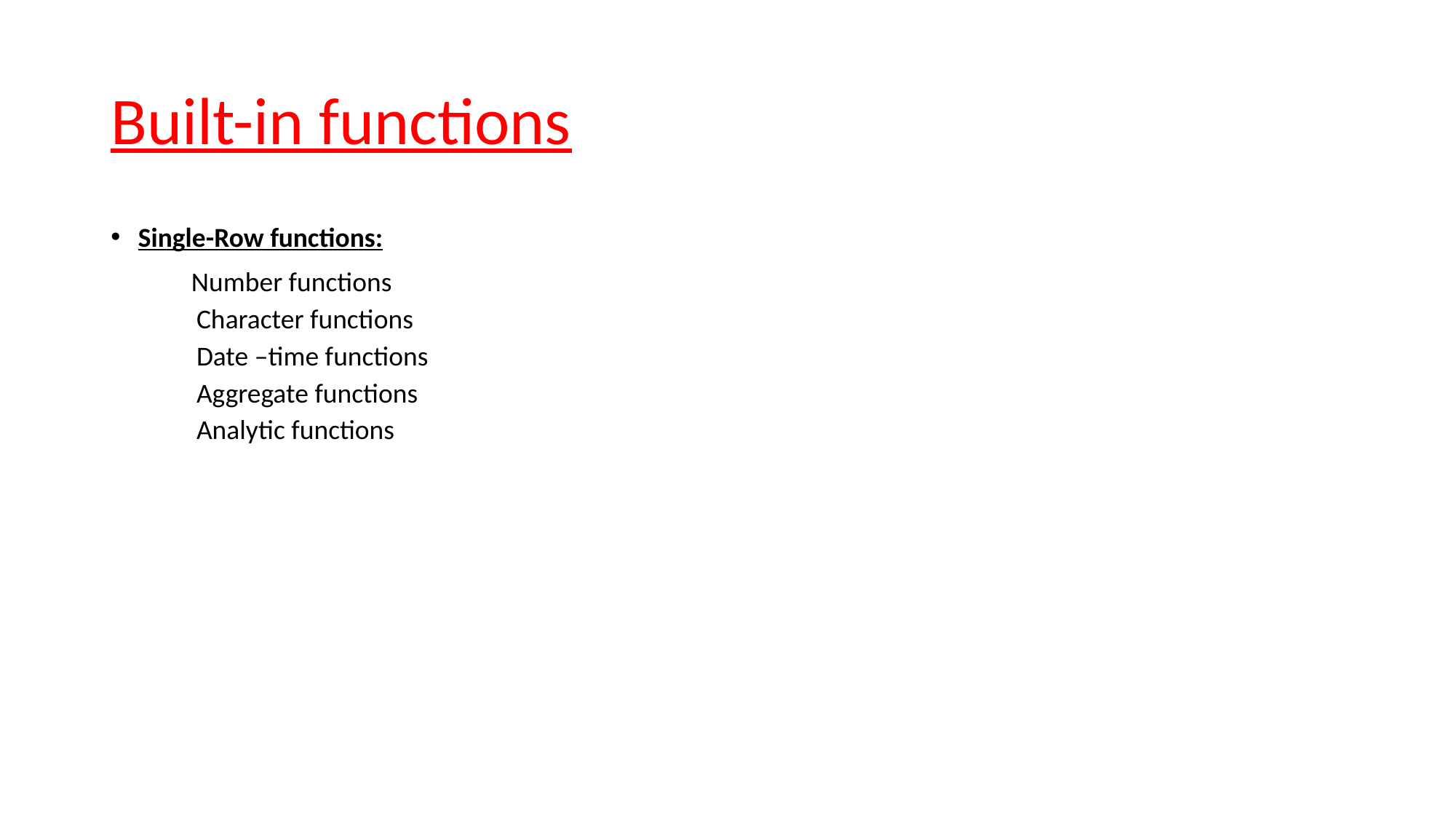

# Built-in functions
Single-Row functions:
             Number functions
     Character functions
     Date –time functions
     Aggregate functions
     Analytic functions